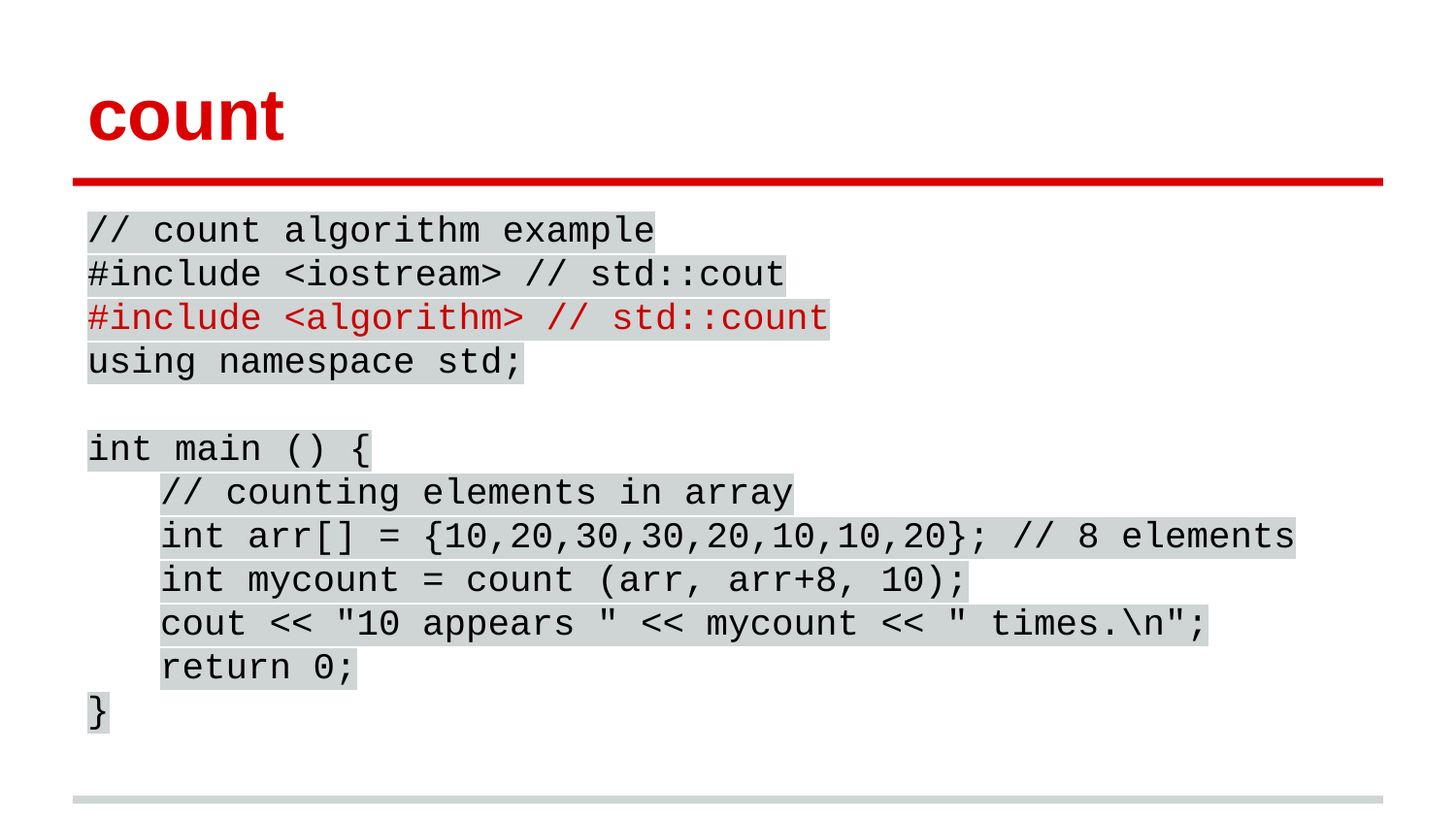

count
// count algorithm example
#include <iostream> // std::cout
#include <algorithm> // std::count
using namespace std;

int main () {
// counting elements in array
int arr[] = {10,20,30,30,20,10,10,20}; // 8 elements
int mycount = count (arr, arr+8, 10);
cout << "10 appears " << mycount << " times.\n";
return 0;
}